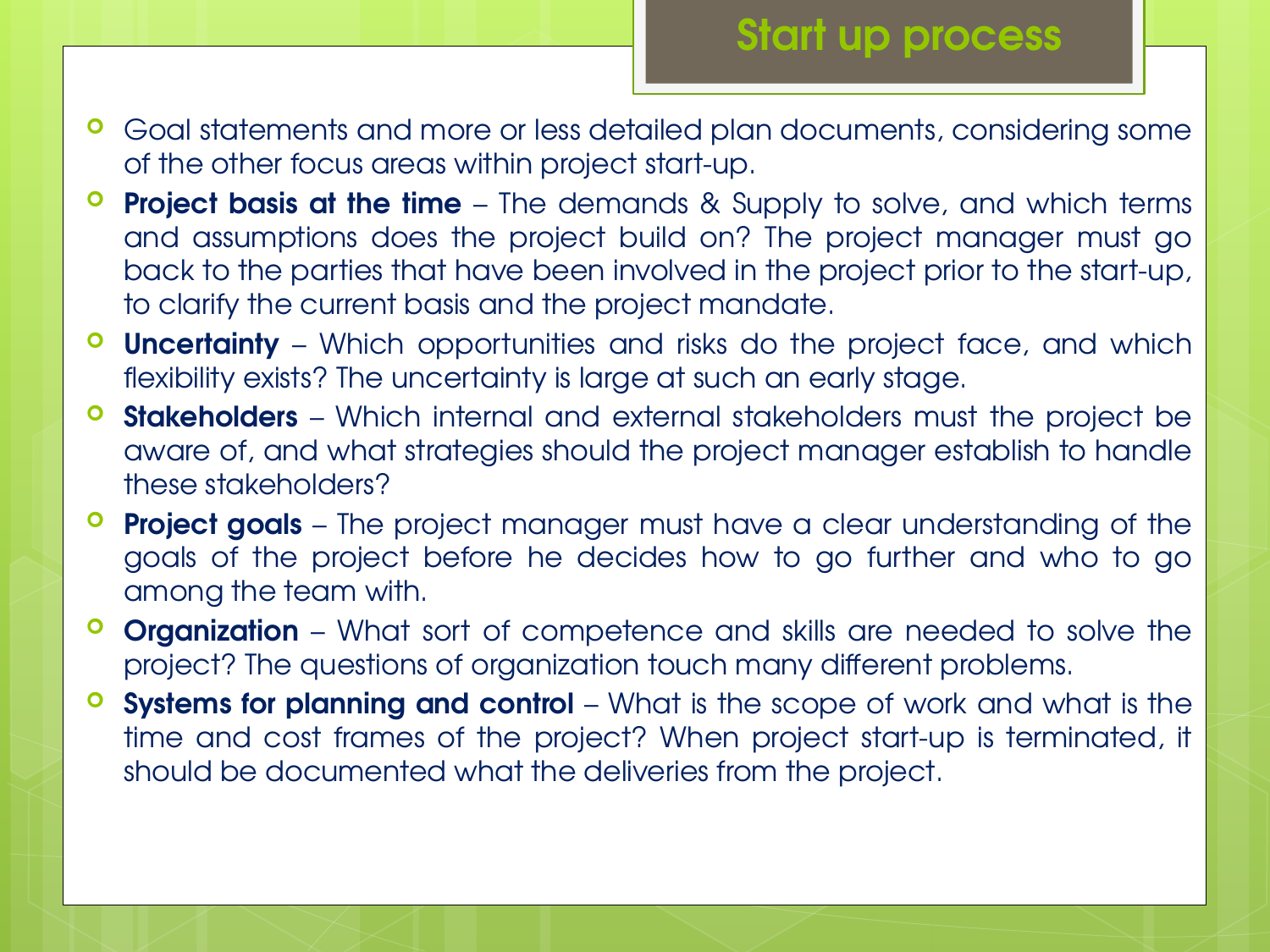

# Start up process
Goal statements and more or less detailed plan documents, considering some of the other focus areas within project start-up.
Project basis at the time – The demands & Supply to solve, and which terms and assumptions does the project build on? The project manager must go back to the parties that have been involved in the project prior to the start-up, to clarify the current basis and the project mandate.
Uncertainty – Which opportunities and risks do the project face, and which flexibility exists? The uncertainty is large at such an early stage.
Stakeholders – Which internal and external stakeholders must the project be aware of, and what strategies should the project manager establish to handle these stakeholders?
Project goals – The project manager must have a clear understanding of the goals of the project before he decides how to go further and who to go among the team with.
Organization – What sort of competence and skills are needed to solve the project? The questions of organization touch many different problems.
Systems for planning and control – What is the scope of work and what is the time and cost frames of the project? When project start-up is terminated, it should be documented what the deliveries from the project.